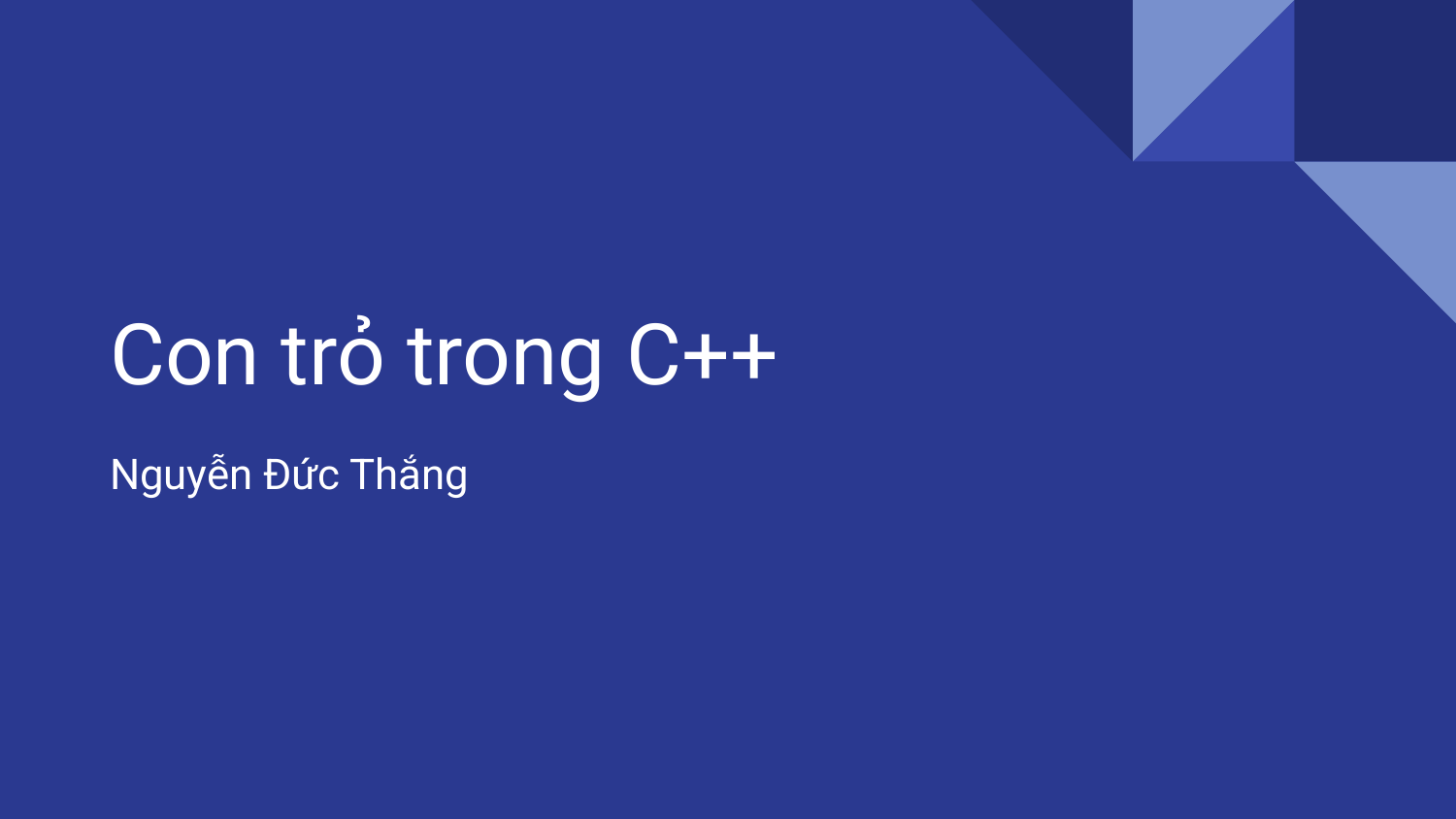

# Con trỏ trong C++
Nguyễn Đức Thắng